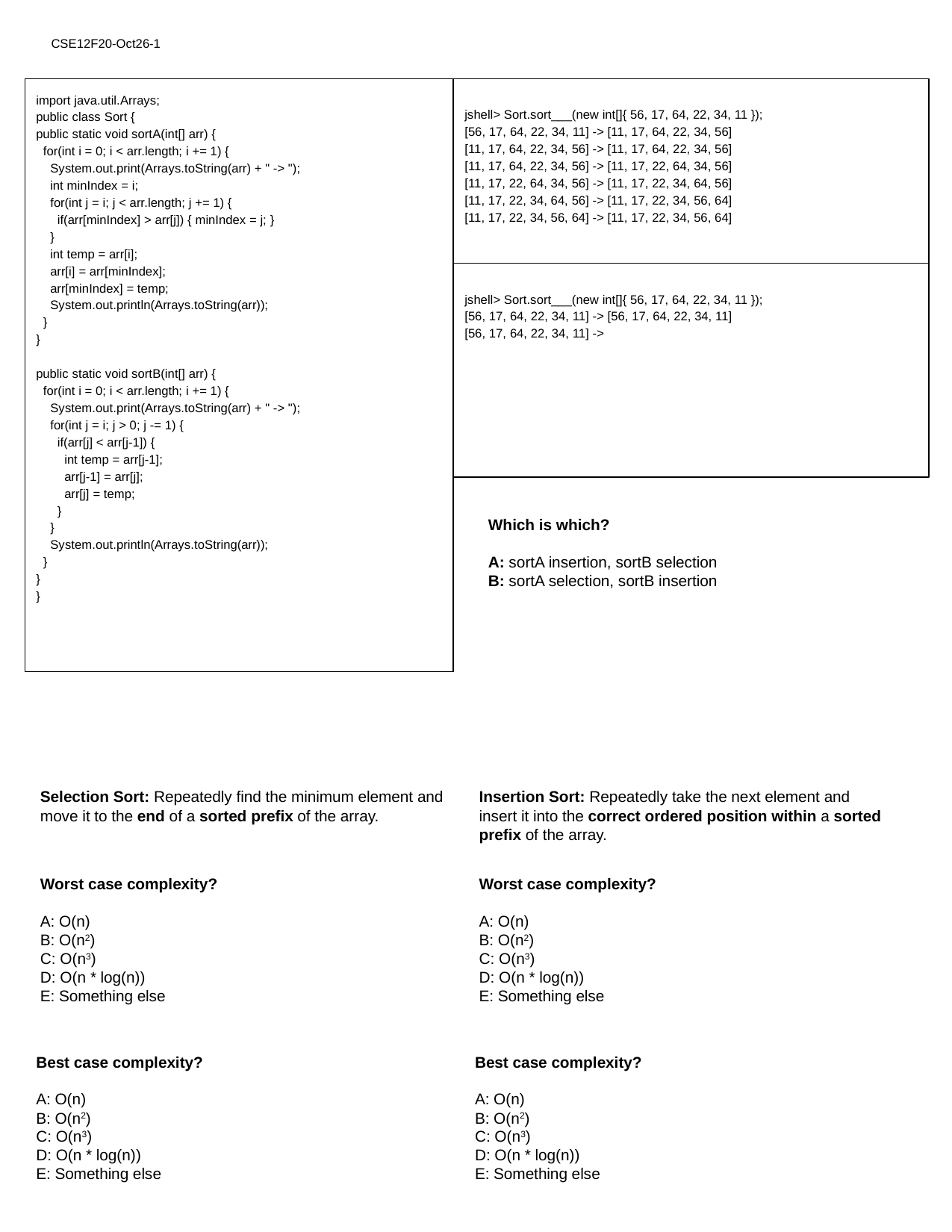

CSE12F20-Oct26-1
import java.util.Arrays;
public class Sort {
public static void sortA(int[] arr) {
  for(int i = 0; i < arr.length; i += 1) {
    System.out.print(Arrays.toString(arr) + " -> ");
    int minIndex = i;
    for(int j = i; j < arr.length; j += 1) {
      if(arr[minIndex] > arr[j]) { minIndex = j; }
    }
    int temp = arr[i];
    arr[i] = arr[minIndex];
    arr[minIndex] = temp;
    System.out.println(Arrays.toString(arr));
  }
}

public static void sortB(int[] arr) {
  for(int i = 0; i < arr.length; i += 1) {
    System.out.print(Arrays.toString(arr) + " -> ");
    for(int j = i; j > 0; j -= 1) {
      if(arr[j] < arr[j-1]) {
        int temp = arr[j-1];
        arr[j-1] = arr[j];
        arr[j] = temp;
      }
    }
    System.out.println(Arrays.toString(arr));
  }
}
}

jshell> Sort.sort___(new int[]{ 56, 17, 64, 22, 34, 11 });
[56, 17, 64, 22, 34, 11] -> [11, 17, 64, 22, 34, 56]
[11, 17, 64, 22, 34, 56] -> [11, 17, 64, 22, 34, 56]
[11, 17, 64, 22, 34, 56] -> [11, 17, 22, 64, 34, 56]
[11, 17, 22, 64, 34, 56] -> [11, 17, 22, 34, 64, 56]
[11, 17, 22, 34, 64, 56] -> [11, 17, 22, 34, 56, 64]
[11, 17, 22, 34, 56, 64] -> [11, 17, 22, 34, 56, 64]

jshell> Sort.sort___(new int[]{ 56, 17, 64, 22, 34, 11 });
[56, 17, 64, 22, 34, 11] -> [56, 17, 64, 22, 34, 11]
[56, 17, 64, 22, 34, 11] ->

Which is which?

A: sortA insertion, sortB selection
B: sortA selection, sortB insertion
Selection Sort: Repeatedly find the minimum element and move it to the end of a sorted prefix of the array.
Insertion Sort: Repeatedly take the next element and insert it into the correct ordered position within a sorted prefix of the array.
Worst case complexity?

A: O(n)
B: O(n2)
C: O(n3)
D: O(n * log(n))
E: Something else
Worst case complexity?

A: O(n)
B: O(n2)
C: O(n3)
D: O(n * log(n))
E: Something else
Best case complexity?

A: O(n)
B: O(n2)
C: O(n3)
D: O(n * log(n))
E: Something else
Best case complexity?

A: O(n)
B: O(n2)
C: O(n3)
D: O(n * log(n))
E: Something else